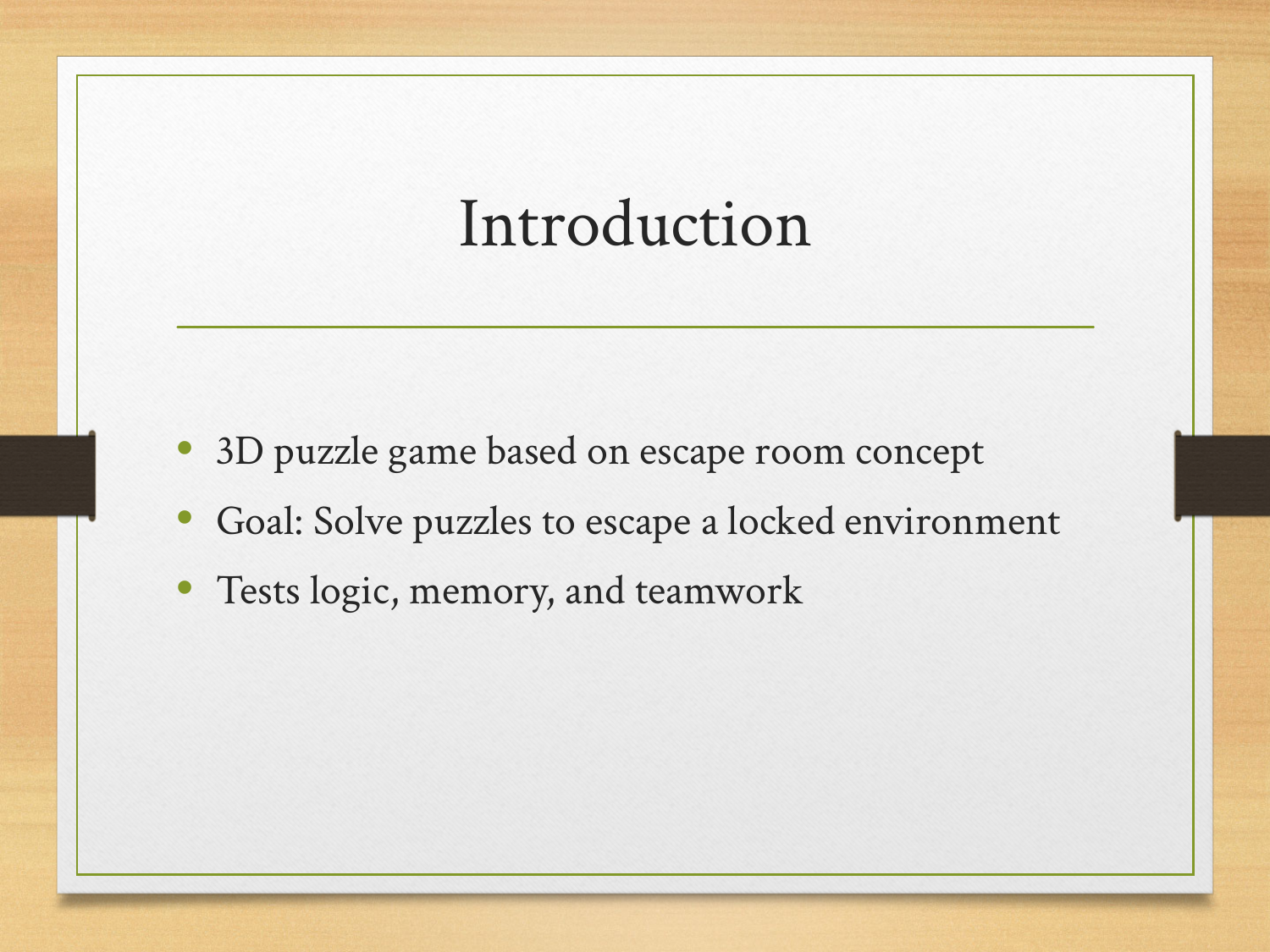

# Introduction

3D puzzle game based on escape room concept
Goal: Solve puzzles to escape a locked environment
Tests logic, memory, and teamwork